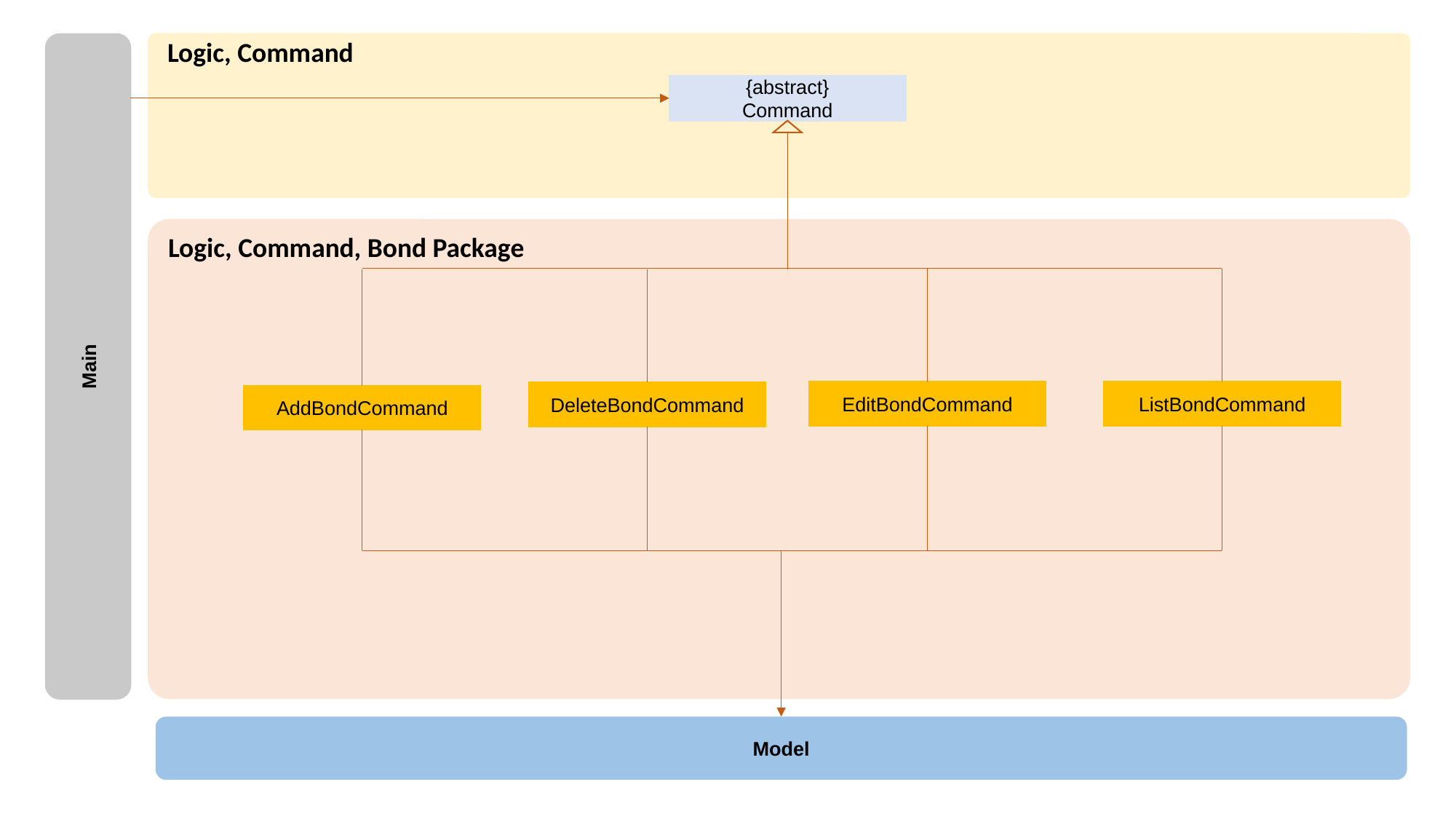

Logic, Command

{abstract}
Command

Main
ListBondCommand
EditBondCommand
DeleteBondCommand
AddBondCommand
Model

Logic, Command, Bond Package